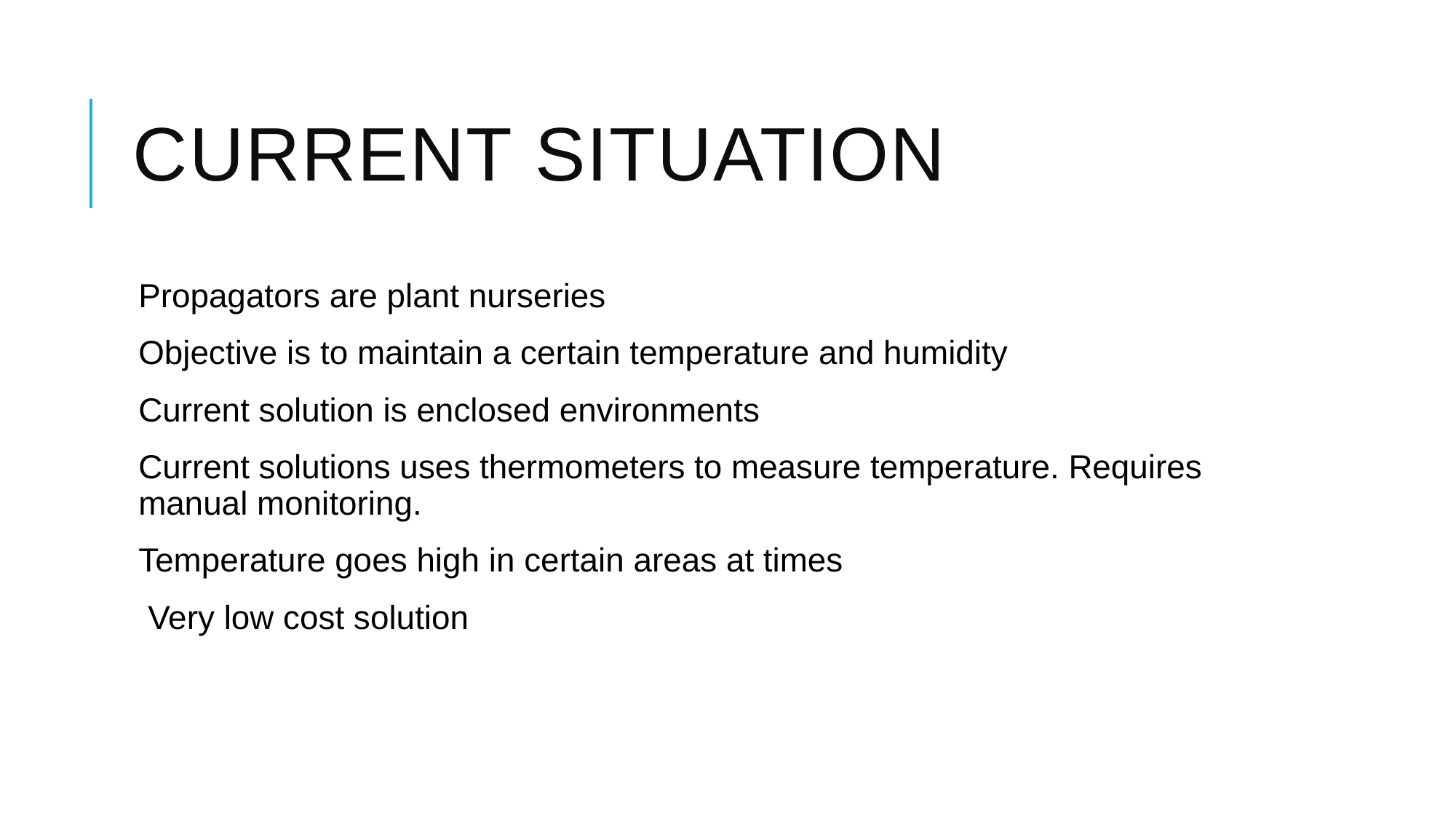

# Current Situation
Propagators are plant nurseries
Objective is to maintain a certain temperature and humidity
Current solution is enclosed environments
Current solutions uses thermometers to measure temperature. Requires manual monitoring.
Temperature goes high in certain areas at times
 Very low cost solution